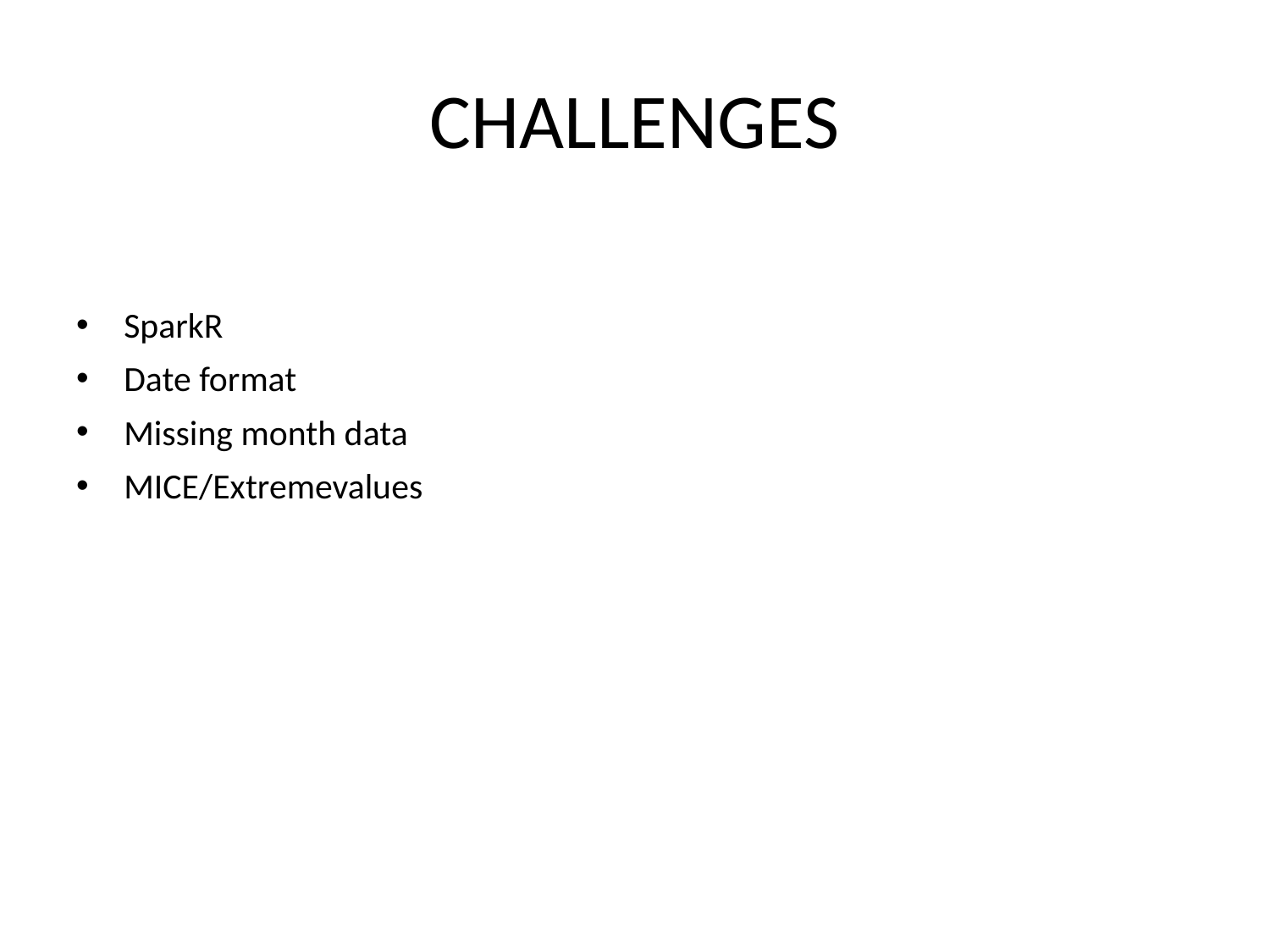

# CHALLENGES
SparkR
Date format
Missing month data
MICE/Extremevalues